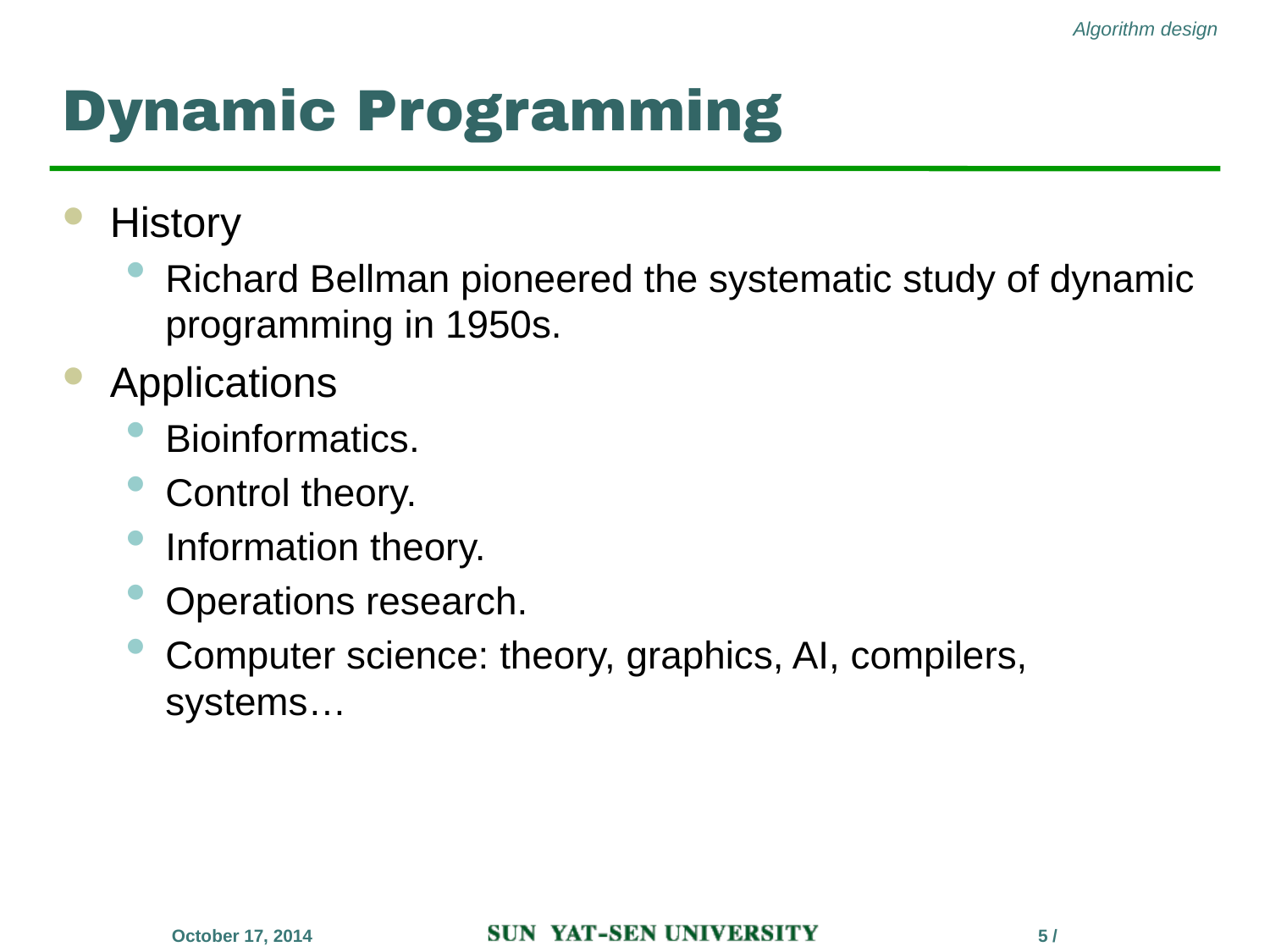

# Dynamic Programming
History
Richard Bellman pioneered the systematic study of dynamic programming in 1950s.
Applications
Bioinformatics.
Control theory.
Information theory.
Operations research.
Computer science: theory, graphics, AI, compilers, systems…